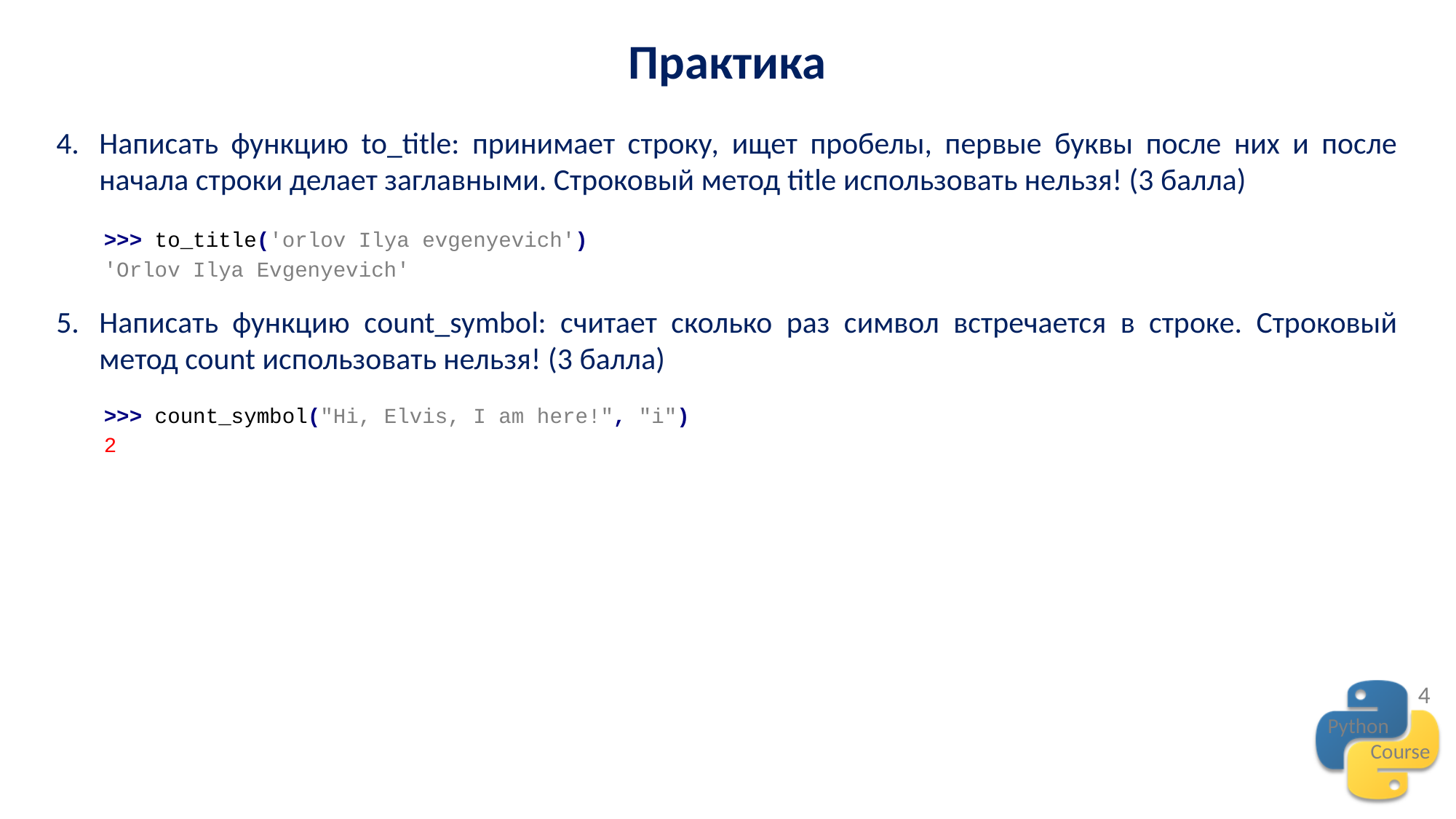

Практика
Написать функцию to_title: принимает строку, ищет пробелы, первые буквы после них и после начала строки делает заглавными. Строковый метод title использовать нельзя! (3 балла)

>>> to_title('orlov Ilya evgenyevich')
'Orlov Ilya Evgenyevich'

Написать функцию count_symbol: считает сколько раз символ встречается в строке. Строковый метод count использовать нельзя! (3 балла)

>>> count_symbol("Hi, Elvis, I am here!", "i")
2